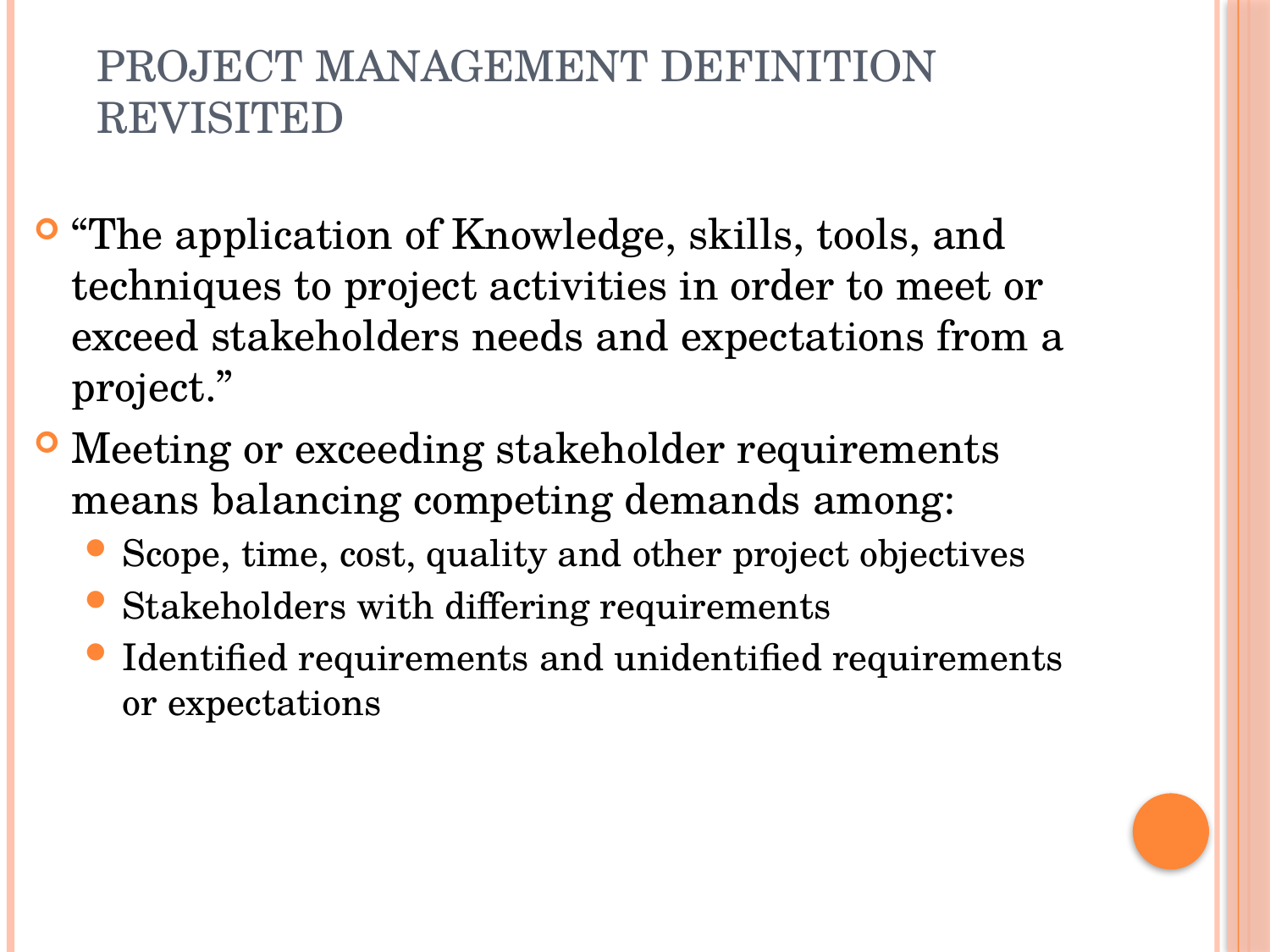

Project Management definition revisited
“The application of Knowledge, skills, tools, and techniques to project activities in order to meet or exceed stakeholders needs and expectations from a project.”
Meeting or exceeding stakeholder requirements means balancing competing demands among:
Scope, time, cost, quality and other project objectives
Stakeholders with differing requirements
Identified requirements and unidentified requirements or expectations